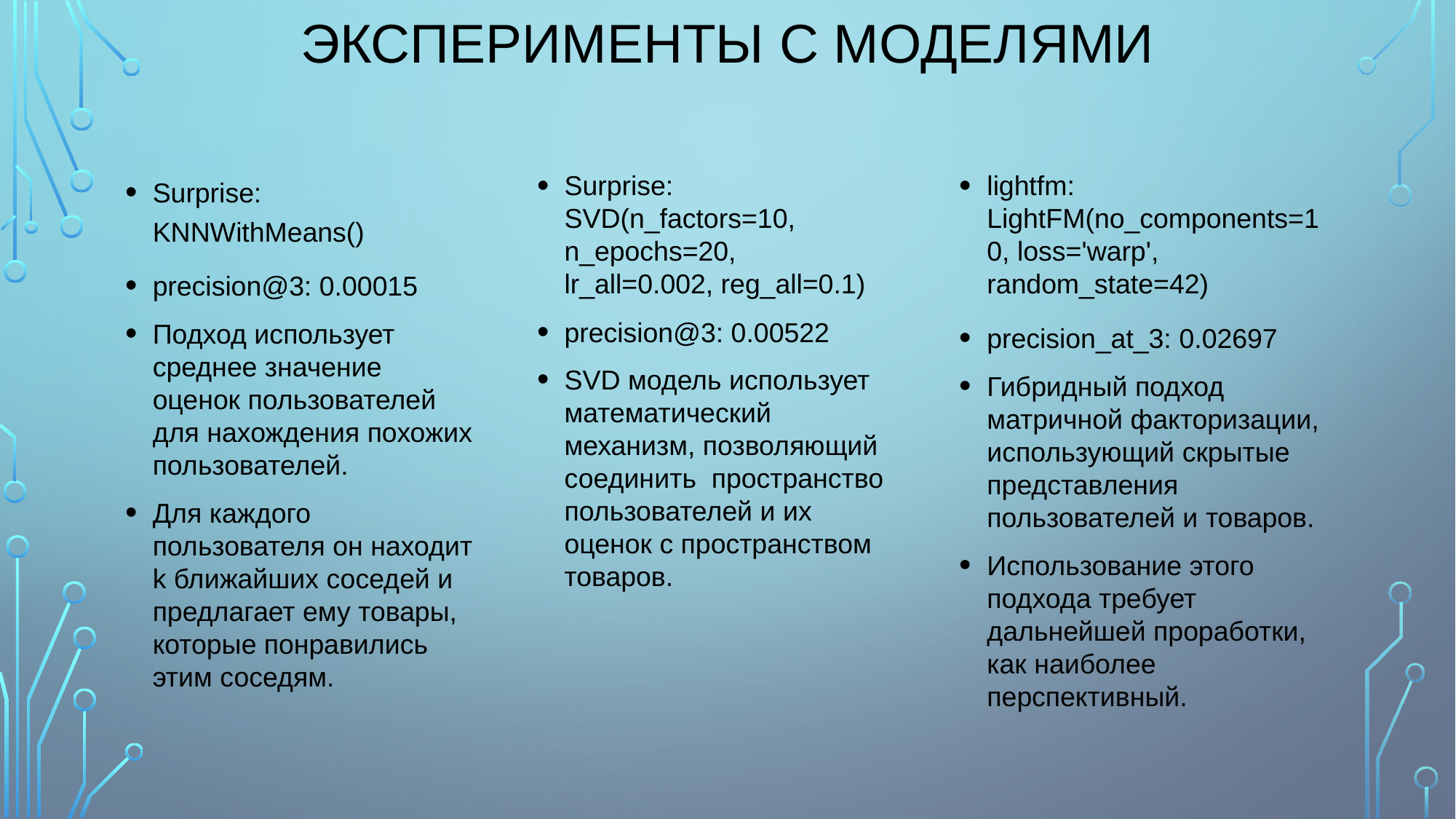

# Эксперименты с моделями
Surprise: KNNWithMeans()
precision@3: 0.00015
Подход использует среднее значение оценок пользователей для нахождения похожих пользователей.
Для каждого пользователя он находит k ближайших соседей и предлагает ему товары, которые понравились этим соседям.
Surprise: SVD(n_factors=10, n_epochs=20, lr_all=0.002, reg_all=0.1)
precision@3: 0.00522
SVD модель использует математический механизм, позволяющий соединить  пространство пользователей и их оценок с пространством товаров.

lightfm: LightFM(no_components=10, loss='warp', random_state=42)
precision_at_3: 0.02697
Гибридный подход матричной факторизации, использующий скрытые представления пользователей и товаров.
Использование этого подхода требует дальнейшей проработки, как наиболее перспективный.